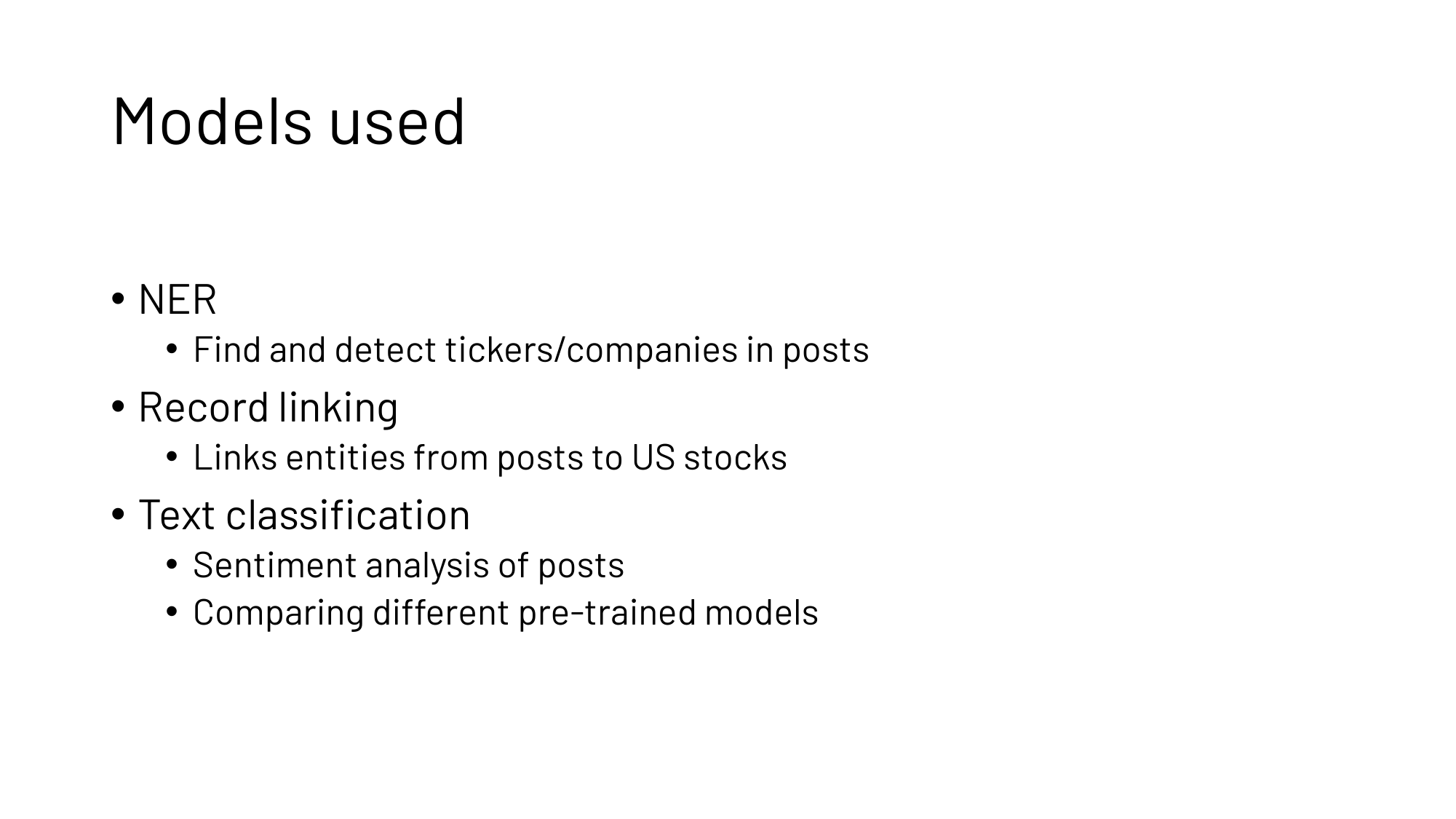

# Models used
NER
Find and detect tickers/companies in posts
Record linking
Links entities from posts to US stocks
Text classification
Sentiment analysis of posts
Comparing different pre-trained models